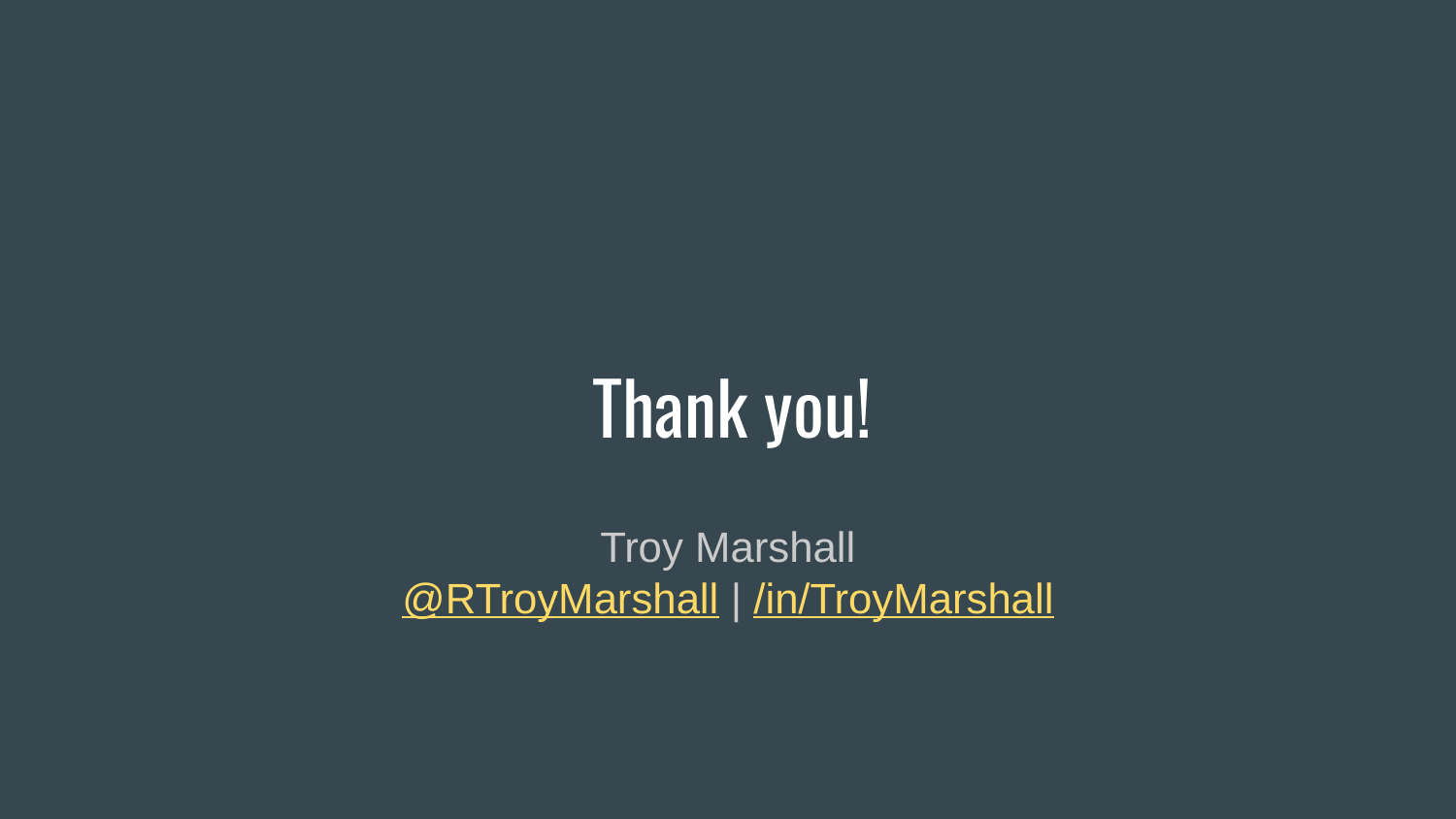

# Thank you!
Troy Marshall
@RTroyMarshall | /in/TroyMarshall